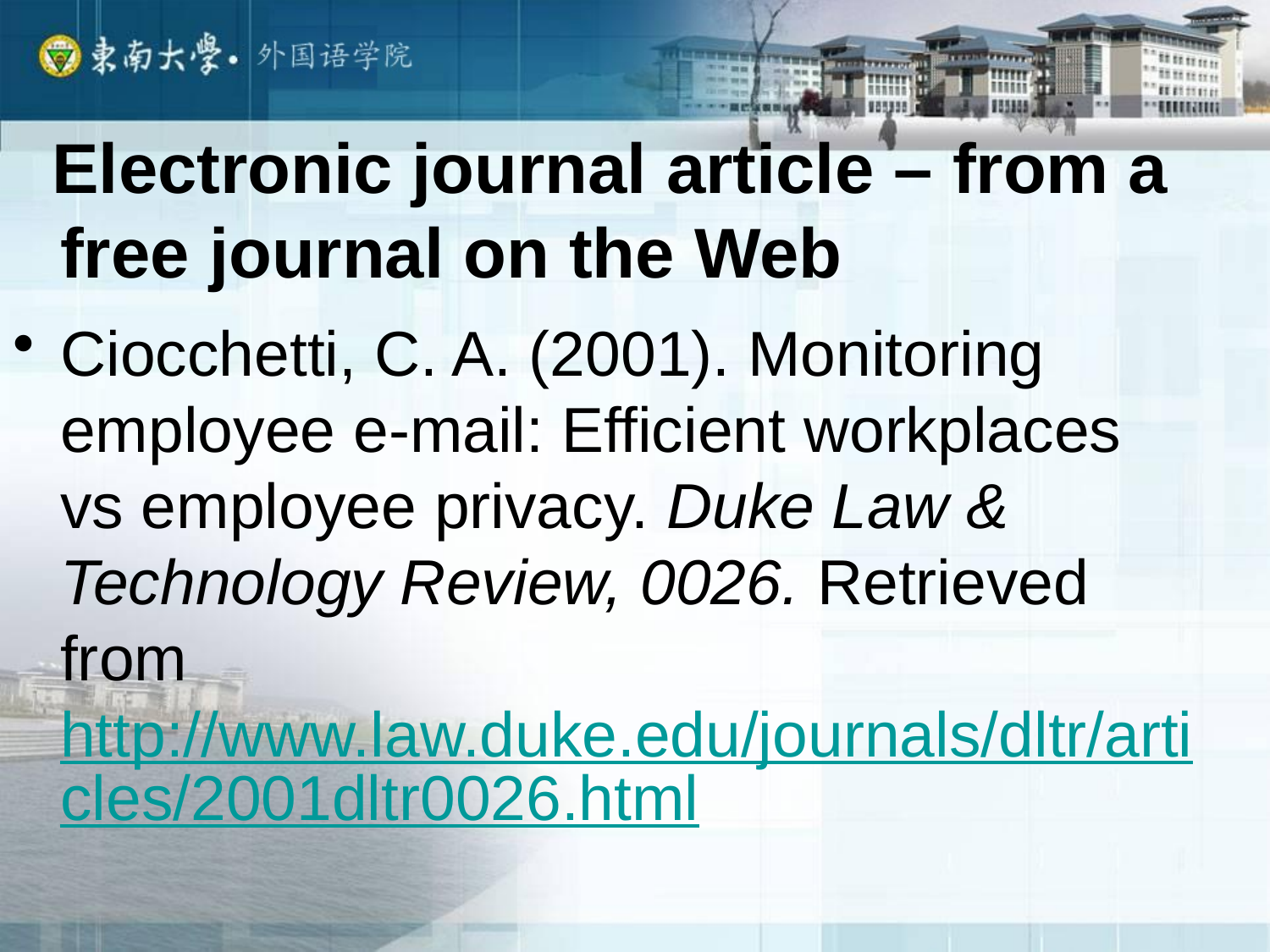

Electronic journal article – from a free journal on the Web

Ciocchetti, C. A. (2001). Monitoring employee e-mail: Efficient workplaces vs employee privacy. Duke Law & Technology Review, 0026. Retrieved from http://www.law.duke.edu/journals/dltr/articles/2001dltr0026.html